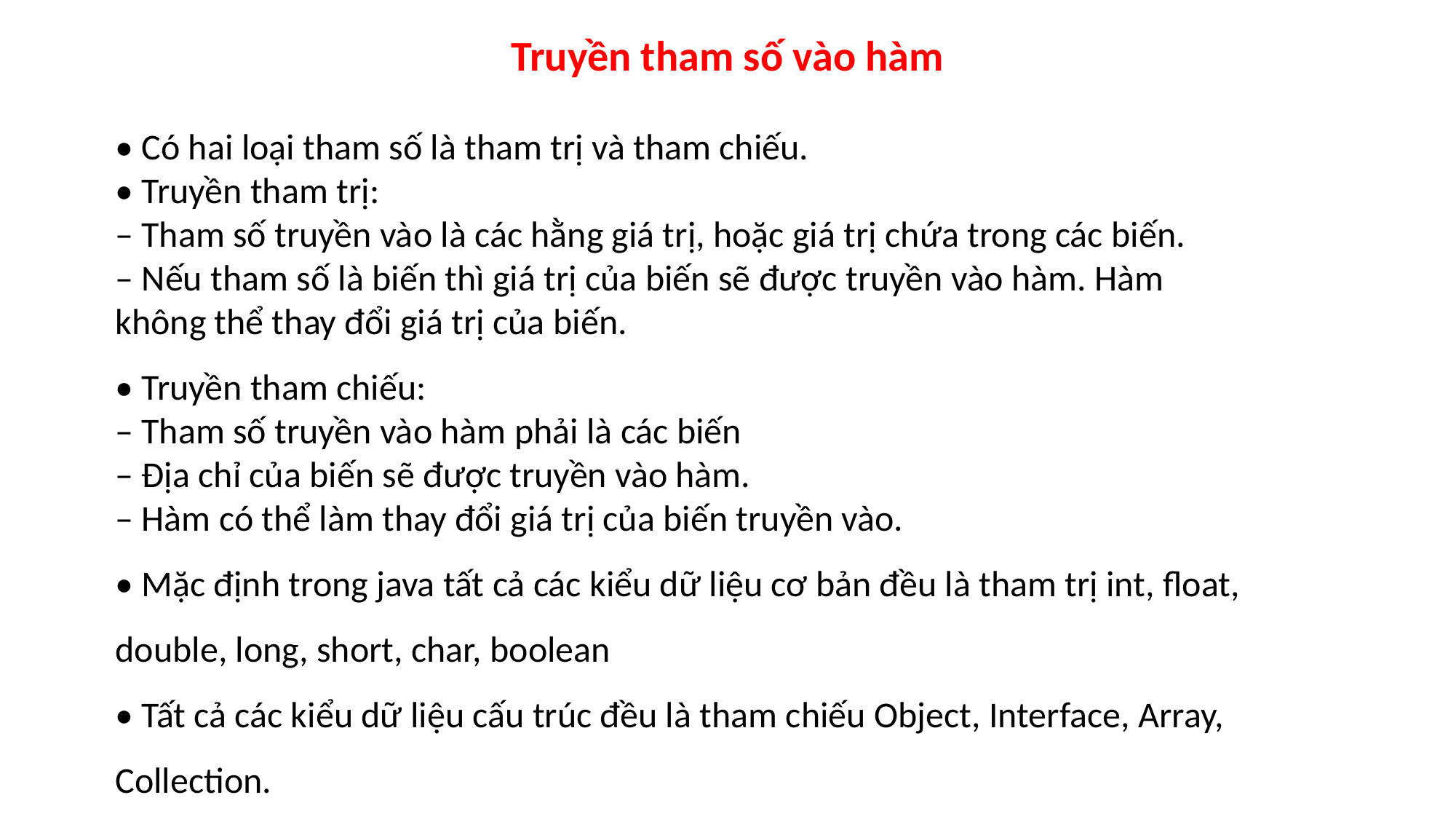

Truyền tham số vào hàm
• Có hai loại tham số là tham trị và tham chiếu.
• Truyền tham trị:
– Tham số truyền vào là các hằng giá trị, hoặc giá trị chứa trong các biến.
– Nếu tham số là biến thì giá trị của biến sẽ được truyền vào hàm. Hàm
không thể thay đổi giá trị của biến.
• Truyền tham chiếu:
– Tham số truyền vào hàm phải là các biến
– Địa chỉ của biến sẽ được truyền vào hàm.
– Hàm có thể làm thay đổi giá trị của biến truyền vào.
• Mặc định trong java tất cả các kiểu dữ liệu cơ bản đều là tham trị int, float, double, long, short, char, boolean
• Tất cả các kiểu dữ liệu cấu trúc đều là tham chiếu Object, Interface, Array, Collection.